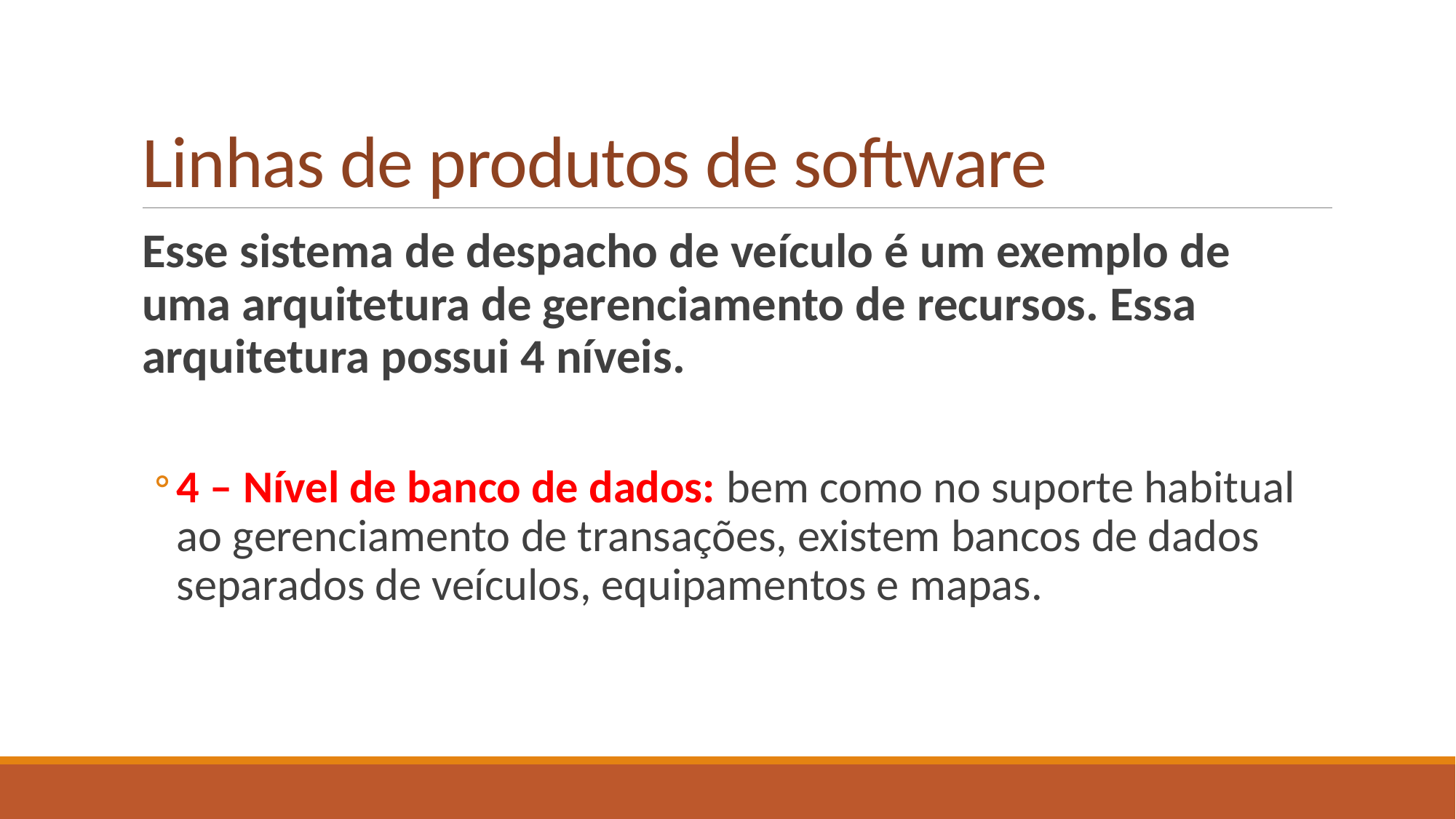

# Linhas de produtos de software
Esse sistema de despacho de veículo é um exemplo de uma arquitetura de gerenciamento de recursos. Essa arquitetura possui 4 níveis.

4 – Nível de banco de dados: bem como no suporte habitual ao gerenciamento de transações, existem bancos de dados separados de veículos, equipamentos e mapas.